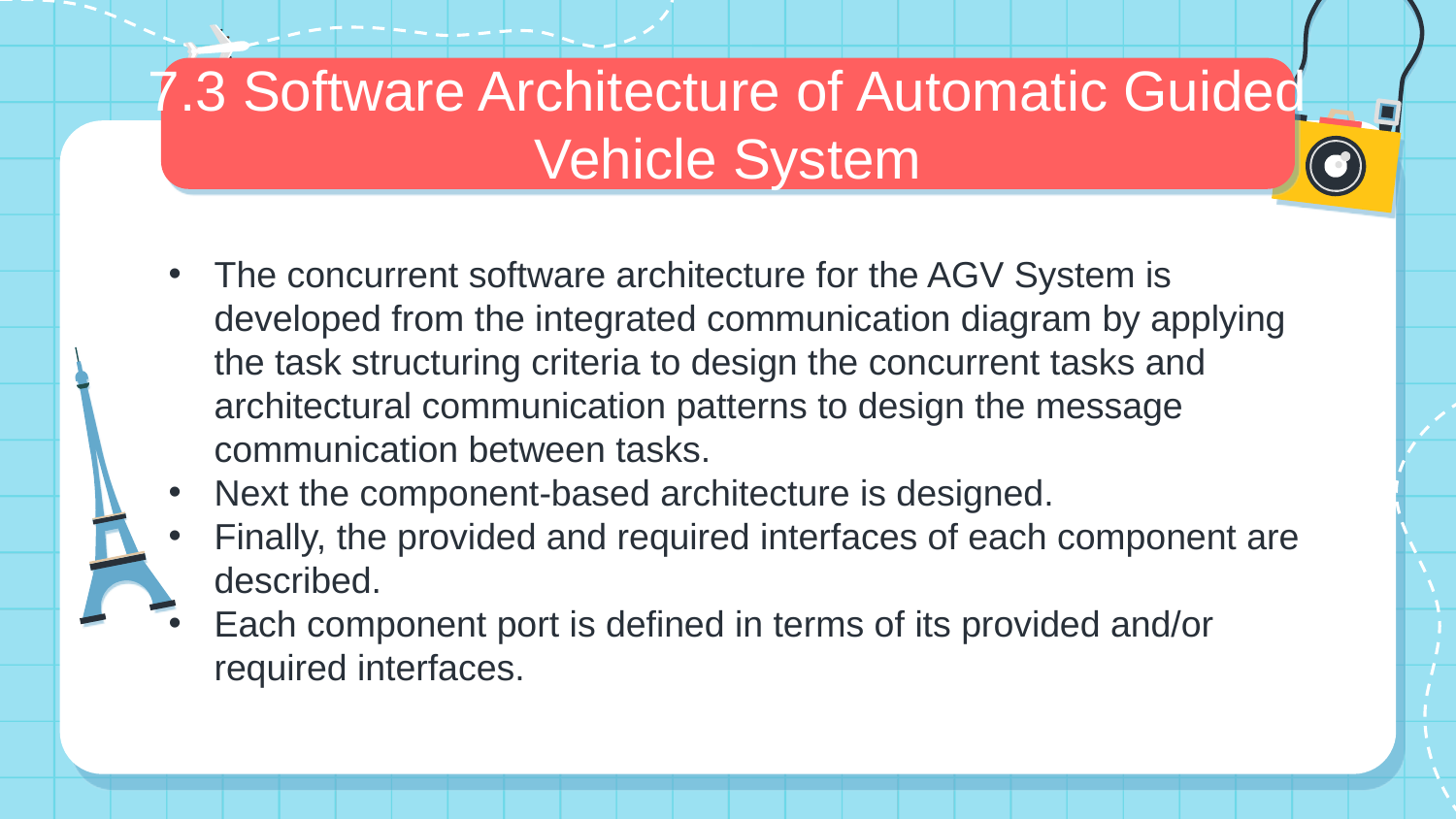

# 7.3 Software Architecture of Automatic Guided Vehicle System
The concurrent software architecture for the AGV System is developed from the integrated communication diagram by applying the task structuring criteria to design the concurrent tasks and architectural communication patterns to design the message communication between tasks.
Next the component-based architecture is designed.
Finally, the provided and required interfaces of each component are described.
Each component port is defined in terms of its provided and/or required interfaces.